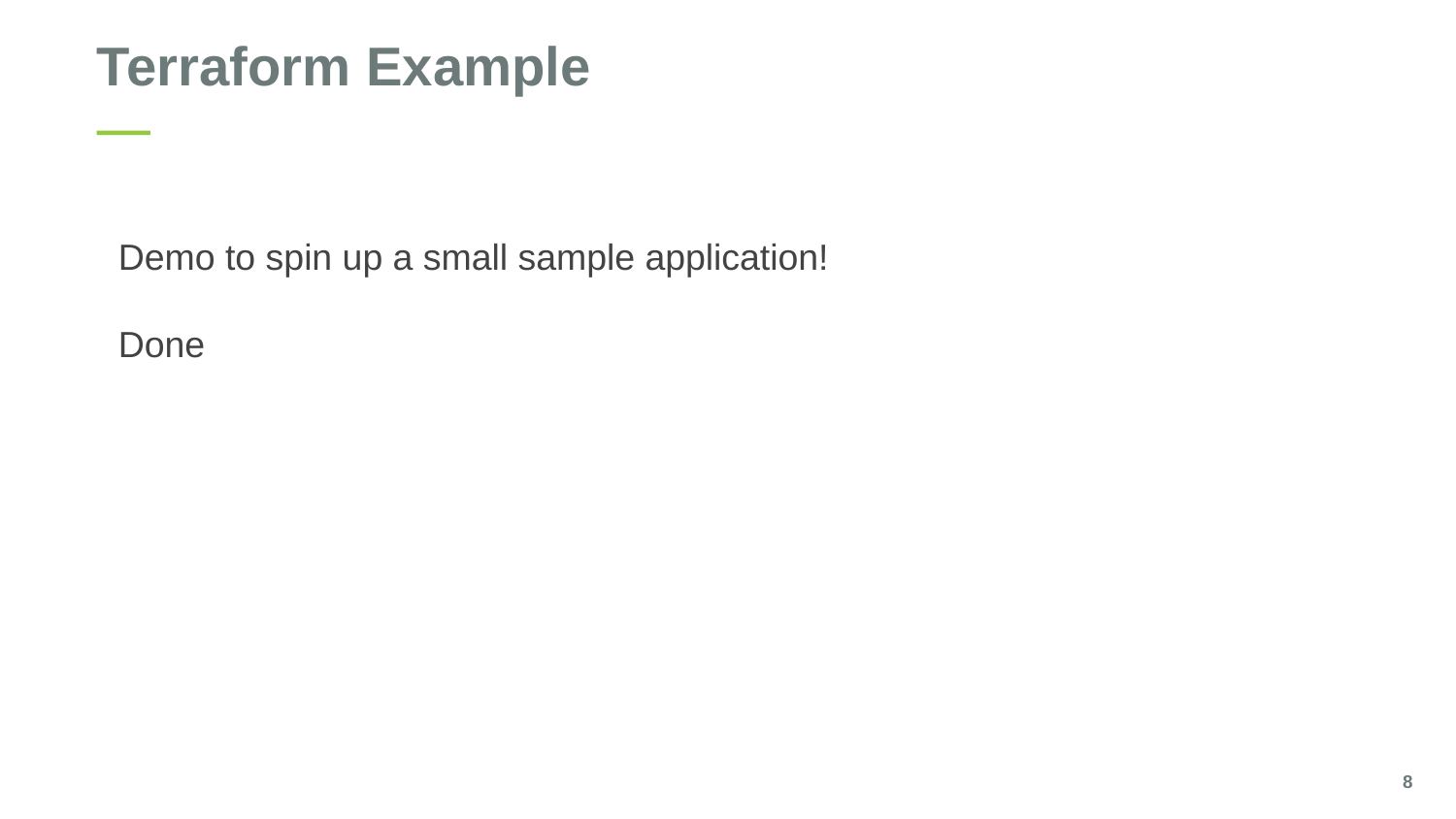

Terraform Example
Demo to spin up a small sample application!

Done